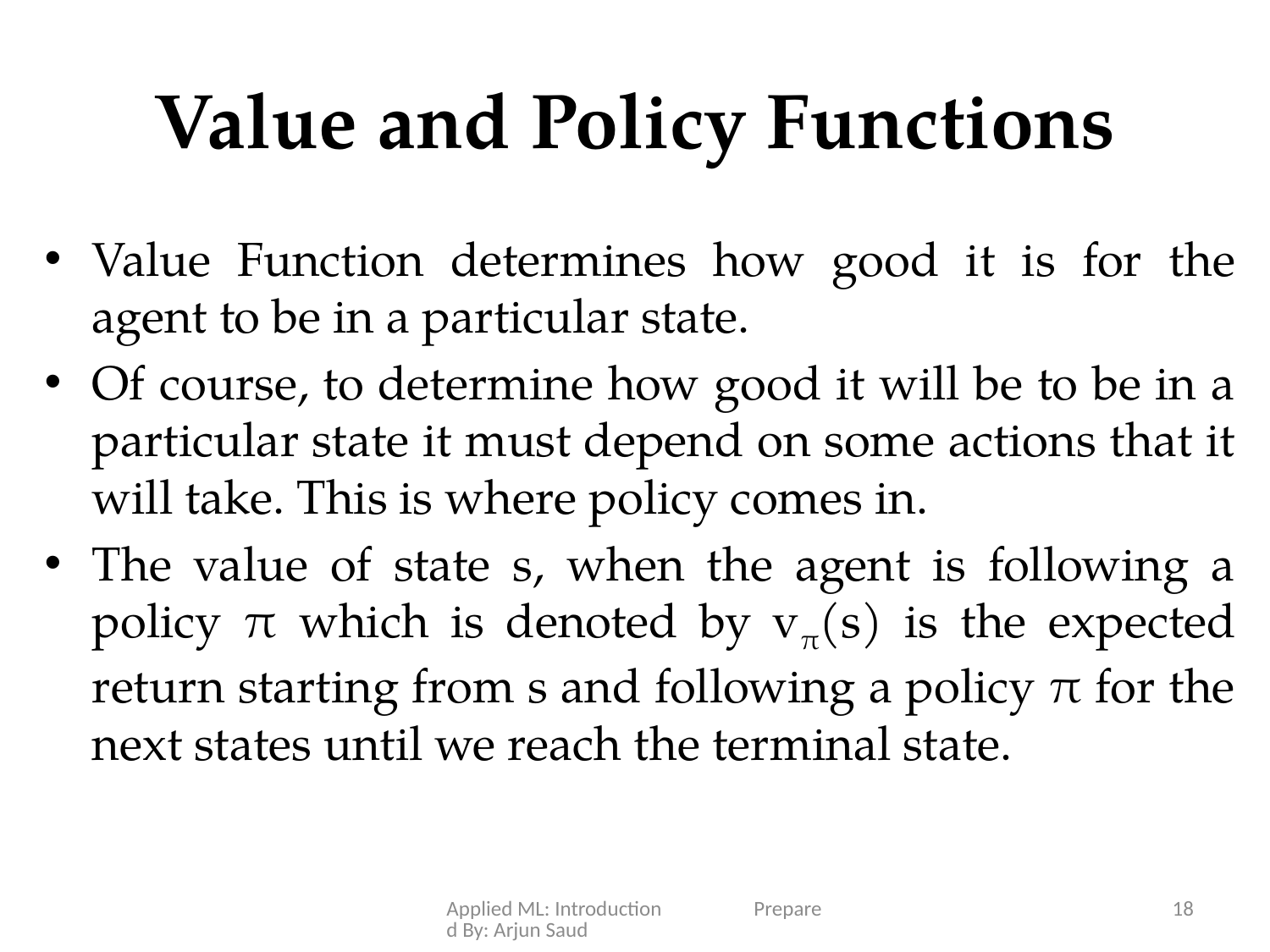

# Value and Policy Functions
Value Function determines how good it is for the agent to be in a particular state.
Of course, to determine how good it will be to be in a particular state it must depend on some actions that it will take. This is where policy comes in.
The value of state s, when the agent is following a policy π which is denoted by vπ(s) is the expected return starting from s and following a policy π for the next states until we reach the terminal state.

Applied ML: Introduction                   Prepared By: Arjun Saud
18